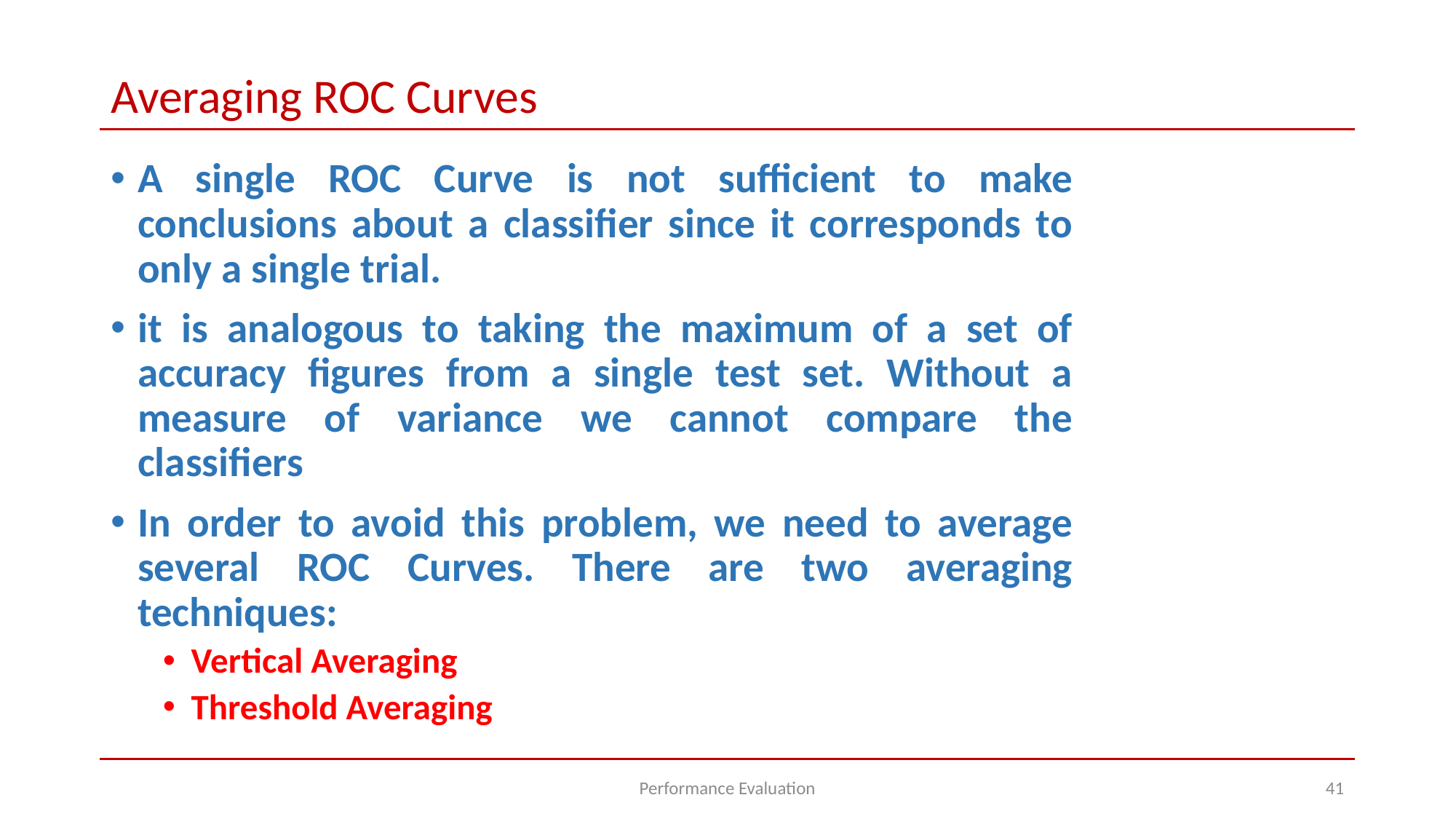

# Averaging ROC Curves
A single ROC Curve is not sufficient to make conclusions about a classifier since it corresponds to only a single trial.
it is analogous to taking the maximum of a set of accuracy figures from a single test set. Without a measure of variance we cannot compare the classifiers
In order to avoid this problem, we need to average several ROC Curves. There are two averaging techniques:
Vertical Averaging
Threshold Averaging

Performance Evaluation
41